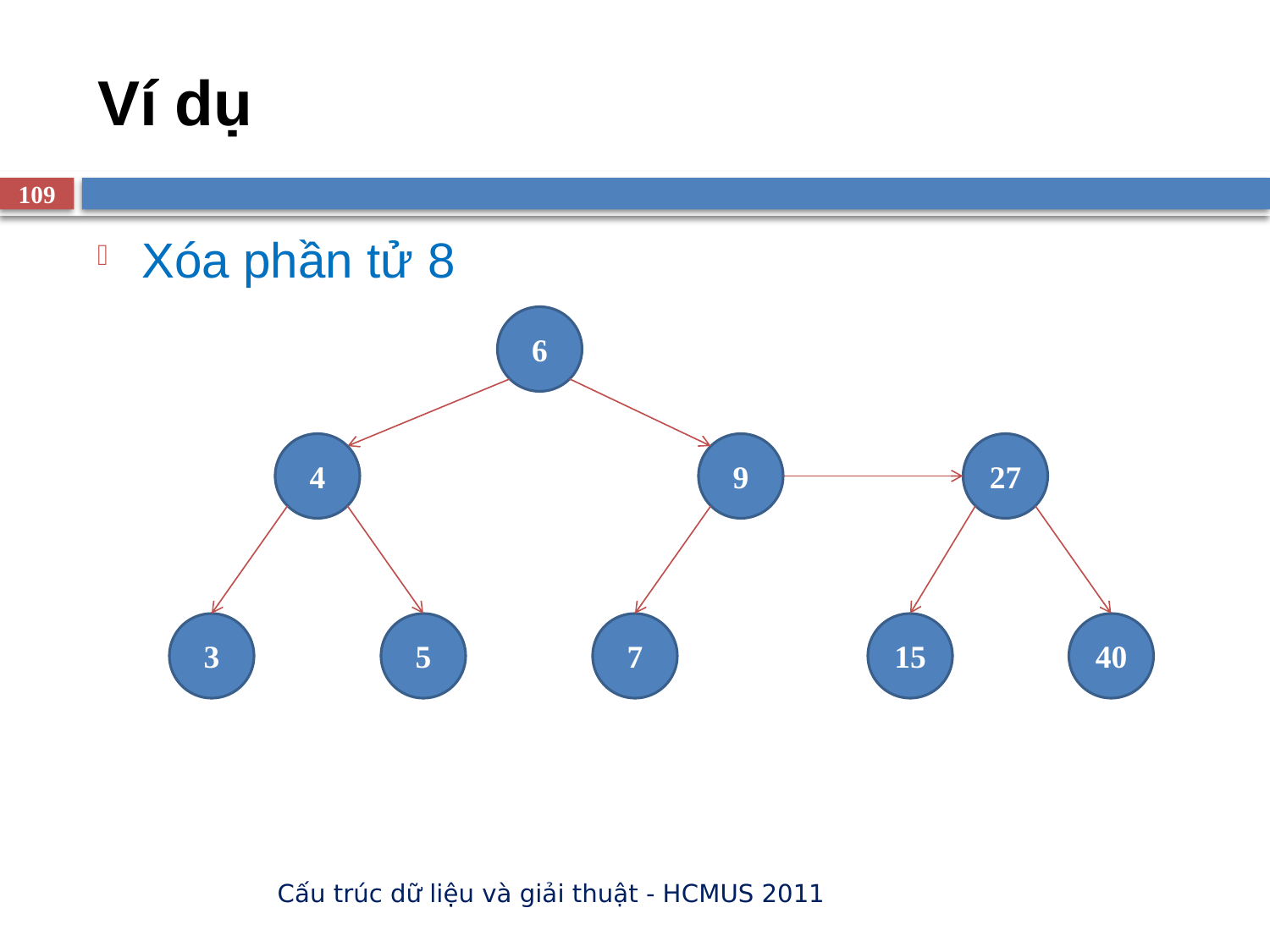

# Ví dụ
109
Xóa phần tử 8
6
4
9
27
3
5
7
15
40
Cấu trúc dữ liệu và giải thuật - HCMUS 2011